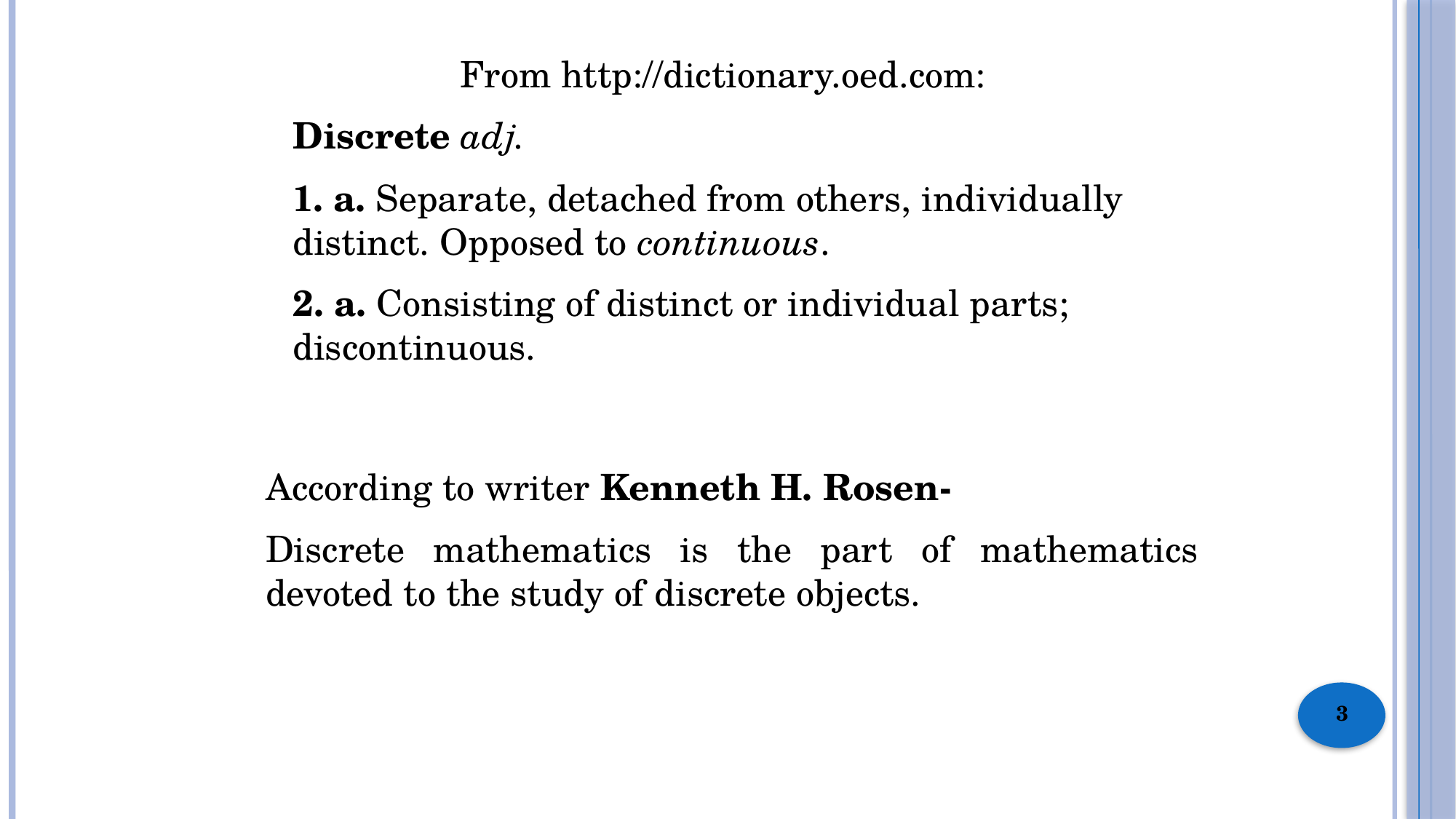

From http://dictionary.oed.com:
Discrete adj.
1. a. Separate, detached from others, individually distinct. Opposed to continuous.
2. a. Consisting of distinct or individual parts; discontinuous.

According to writer Kenneth H. Rosen-
Discrete mathematics is the part of mathematics devoted to the study of discrete objects.
3